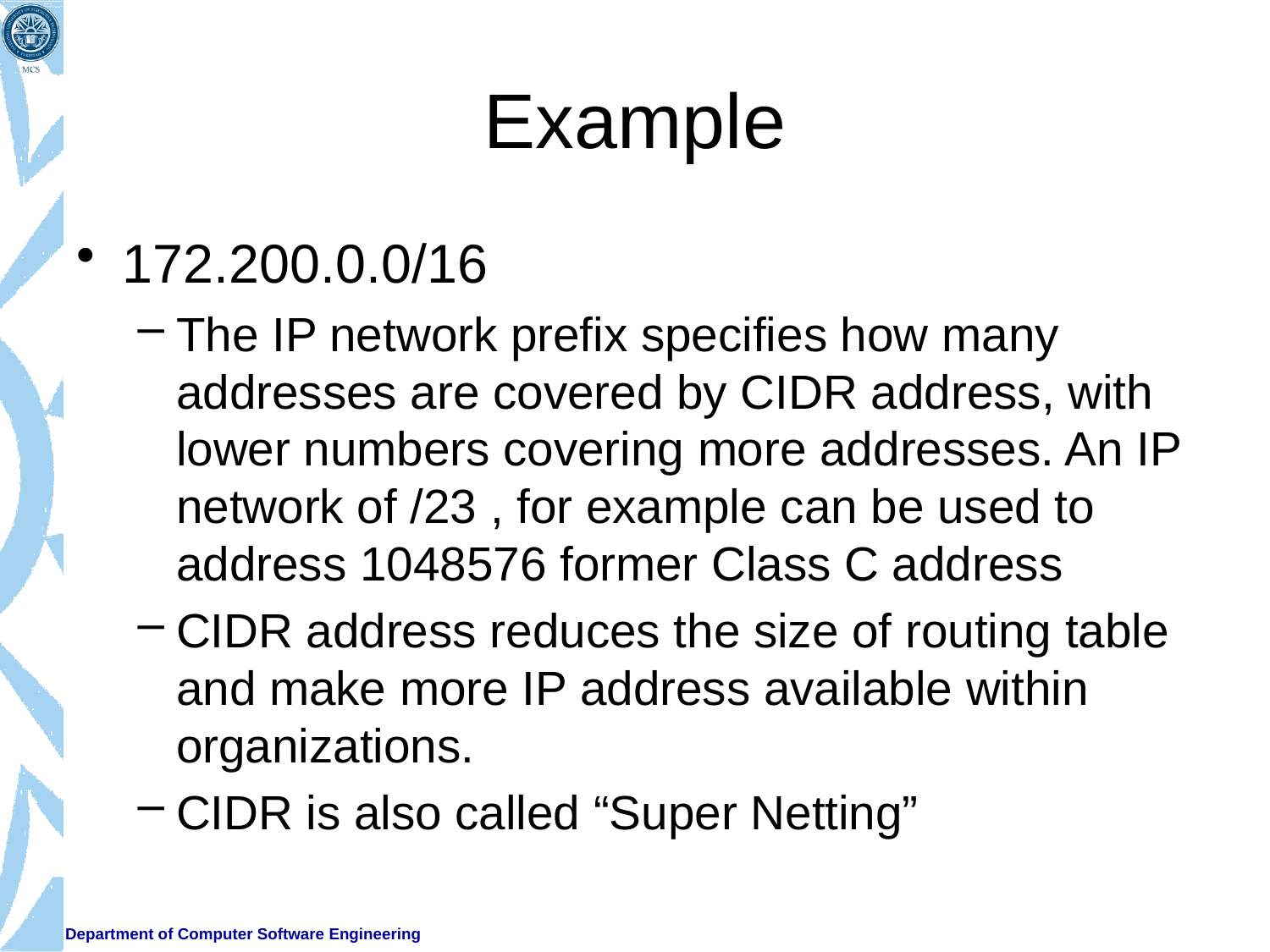

# Example
172.200.0.0/16
The IP network prefix specifies how many addresses are covered by CIDR address, with lower numbers covering more addresses. An IP network of /23 , for example can be used to address 1048576 former Class C address
CIDR address reduces the size of routing table and make more IP address available within organizations.
CIDR is also called “Super Netting”